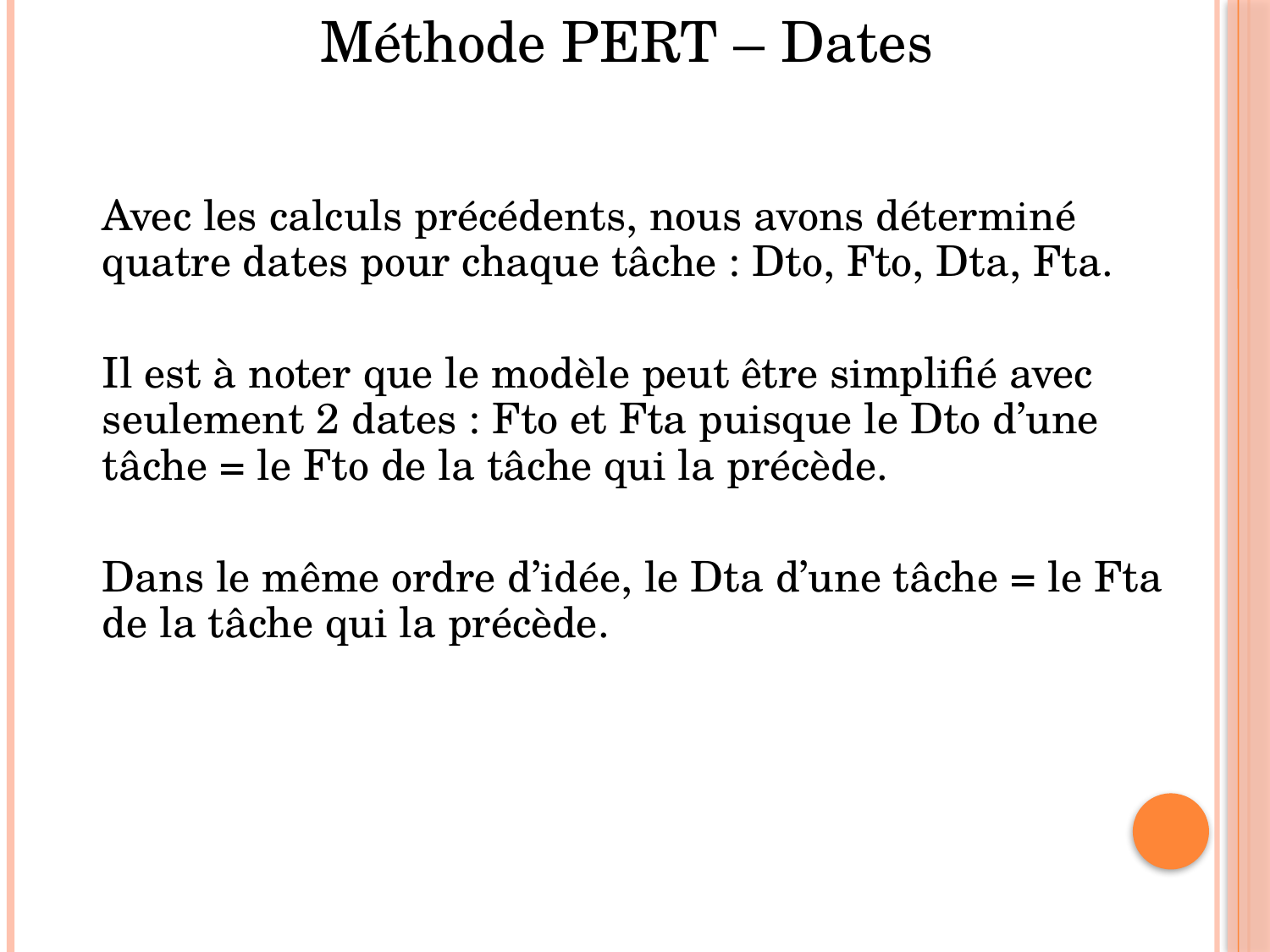

Méthode PERT – Dates

	Avec les calculs précédents, nous avons déterminé quatre dates pour chaque tâche : Dto, Fto, Dta, Fta.

	Il est à noter que le modèle peut être simplifié avec seulement 2 dates : Fto et Fta puisque le Dto d’une tâche = le Fto de la tâche qui la précède.

	Dans le même ordre d’idée, le Dta d’une tâche = le Fta de la tâche qui la précède.